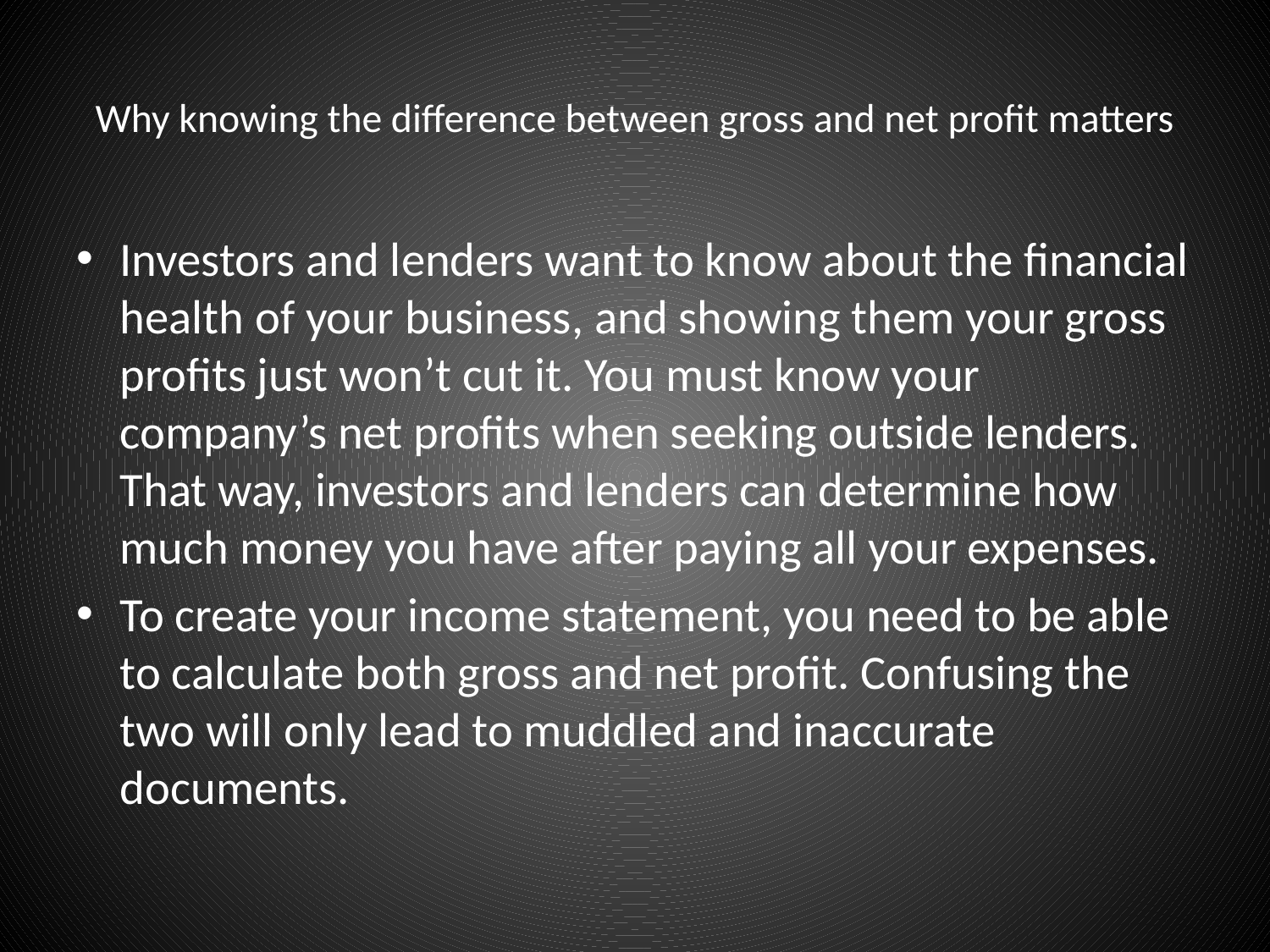

# Why knowing the difference between gross and net profit matters
Investors and lenders want to know about the financial health of your business, and showing them your gross profits just won’t cut it. You must know your company’s net profits when seeking outside lenders. That way, investors and lenders can determine how much money you have after paying all your expenses.
To create your income statement, you need to be able to calculate both gross and net profit. Confusing the two will only lead to muddled and inaccurate documents.